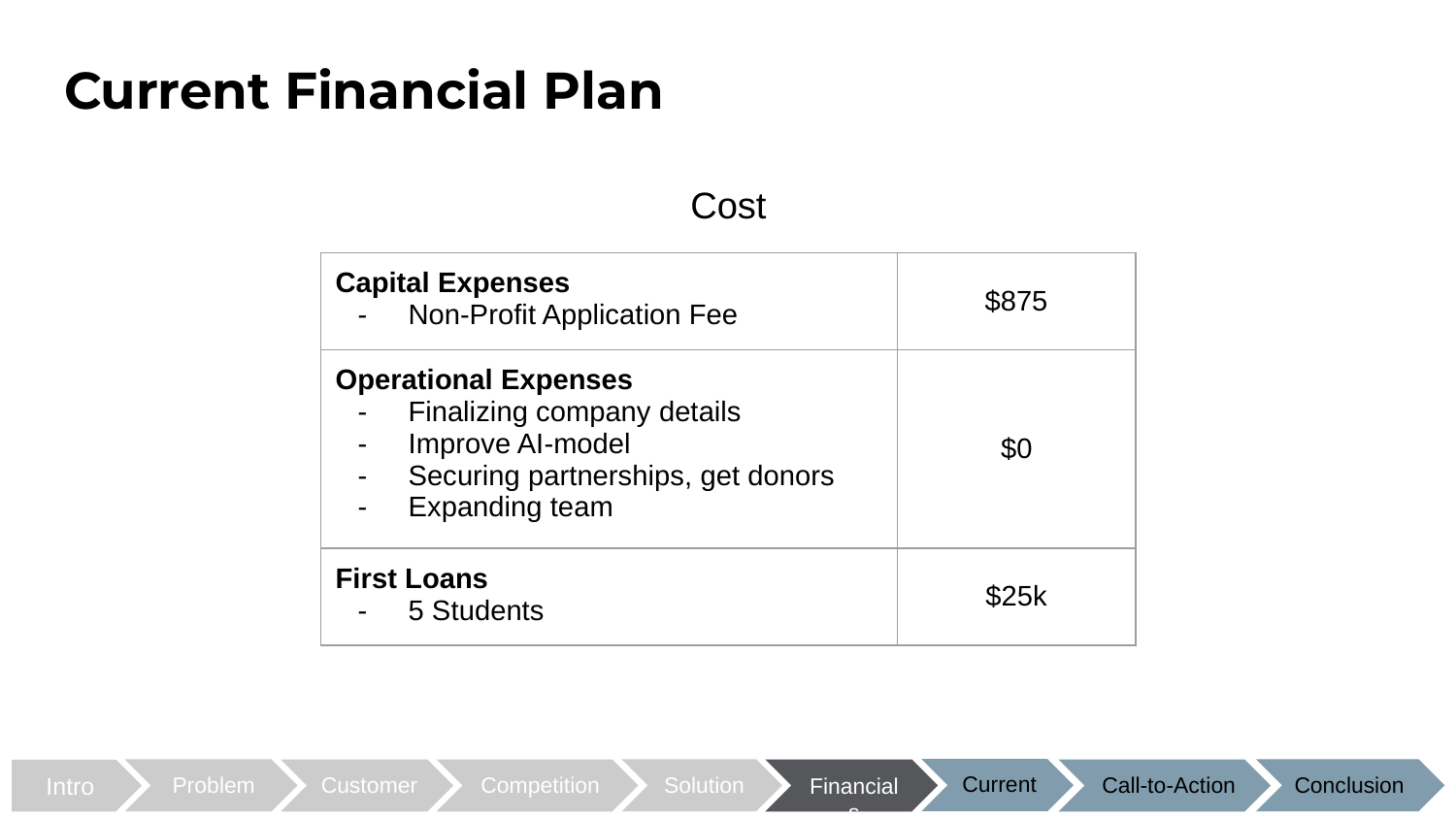

# Current Financial Plan
Cost
| Capital Expenses Non-Profit Application Fee | $875 |
| --- | --- |
| Operational Expenses Finalizing company details Improve AI-model Securing partnerships, get donors Expanding team | $0 |
| First Loans 5 Students | $25k |

Current

Problem

Solution

Conclusion

Competition

Financials

Customer

Call-to-Action

Intro